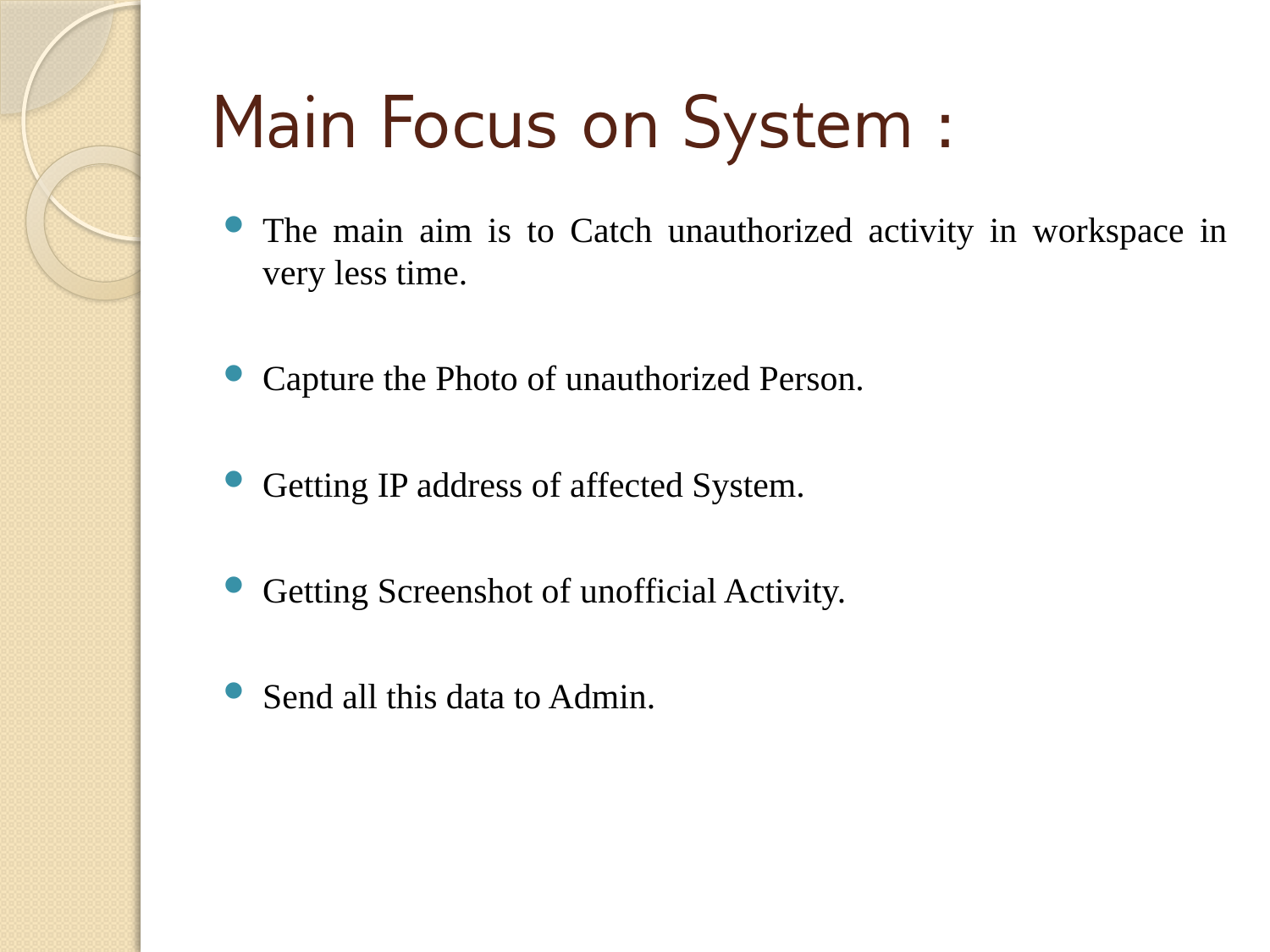

# Main Focus on System :
The main aim is to Catch unauthorized activity in workspace in very less time.

Capture the Photo of unauthorized Person.

Getting IP address of affected System.

Getting Screenshot of unofficial Activity.

Send all this data to Admin.